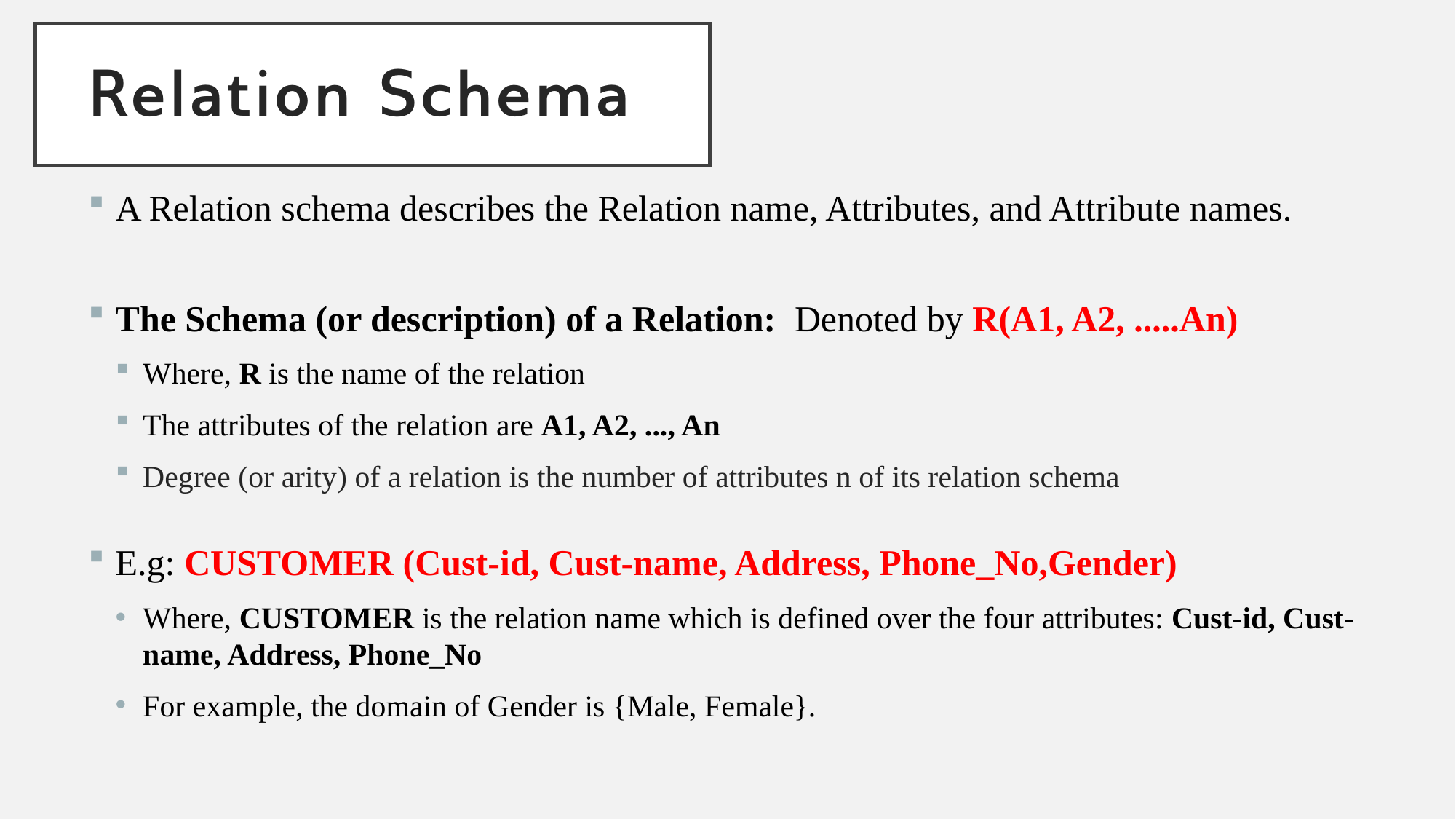

# Relation Schema
A Relation schema describes the Relation name, Attributes, and Attribute names.

The Schema (or description) of a Relation:  Denoted by R(A1, A2, .....An)
Where, R is the name of the relation
The attributes of the relation are A1, A2, ..., An
Degree (or arity) of a relation is the number of attributes n of its relation schema

E.g: CUSTOMER (Cust-id, Cust-name, Address, Phone_No,Gender)
Where, CUSTOMER is the relation name which is defined over the four attributes: Cust-id, Cust-name, Address, Phone_No
For example, the domain of Gender is {Male, Female}.